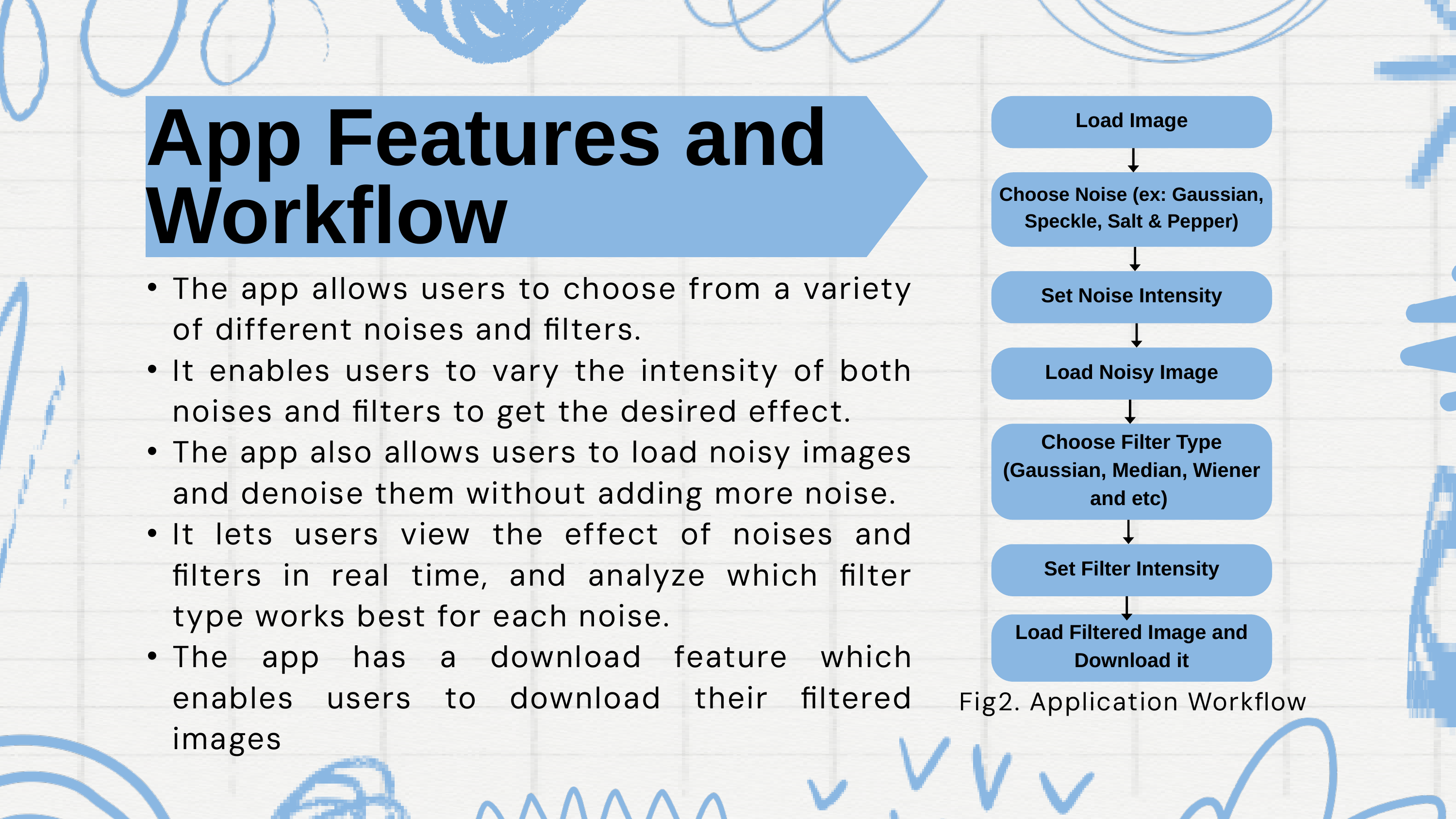

Load Image
App Features and Workflow

Choose Noise (ex: Gaussian, Speckle, Salt & Pepper)

The app allows users to choose from a variety of different noises and filters.
It enables users to vary the intensity of both noises and filters to get the desired effect.
The app also allows users to load noisy images and denoise them without adding more noise.
It lets users view the effect of noises and filters in real time, and analyze which filter type works best for each noise.
The app has a download feature which enables users to download their filtered images

Set Noise Intensity

Load Noisy Image

Choose Filter Type (Gaussian, Median, Wiener and etc)

Set Filter Intensity

Load Filtered Image and Download it
Fig2. Application Workflow